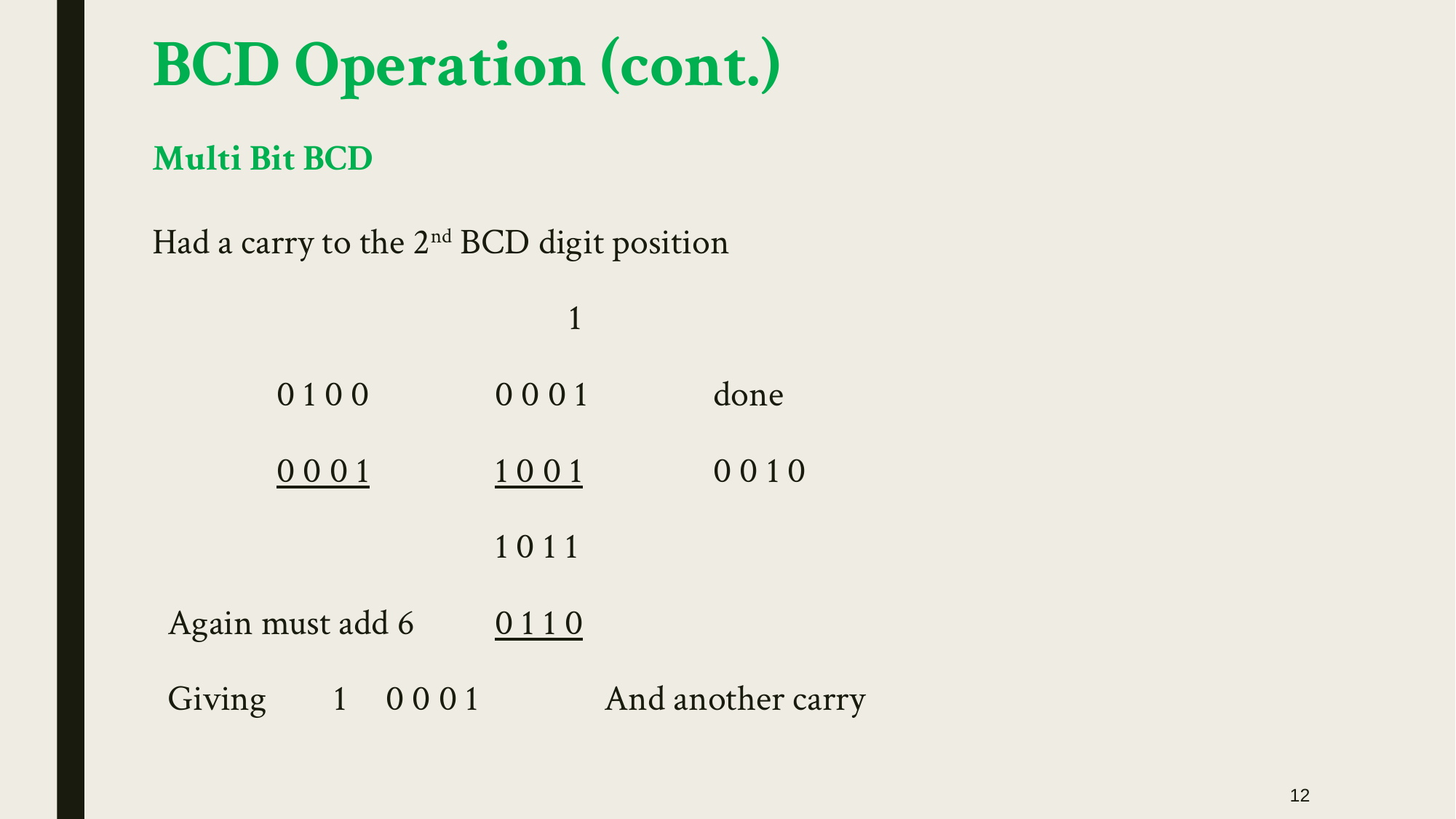

# BCD Operation (cont.)
Multi Bit BCD
Had a carry to the 2nd BCD digit position
		    	         1
	0 1 0 0		0 0 0 1		done
	0 0 0 1		1 0 0 1		0 0 1 0
 			1 0 1 1
Again must add 6	0 1 1 0
Giving	       1 	0 0 0 1		And another carry

12